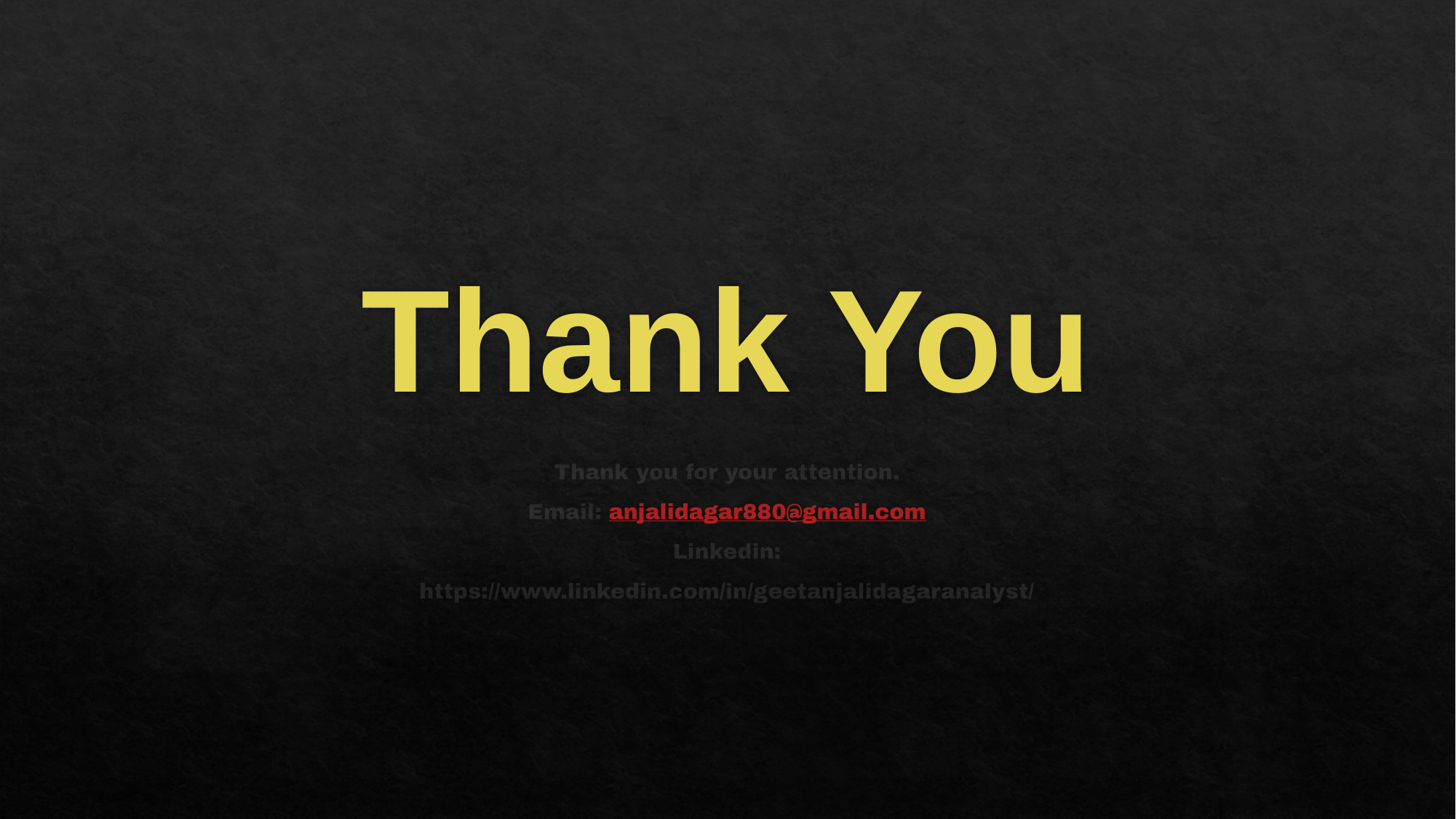

# Thank You
Thank you for your attention.
Email: anjalidagar880@gmail.com
Linkedin:
https://www.linkedin.com/in/geetanjalidagaranalyst/